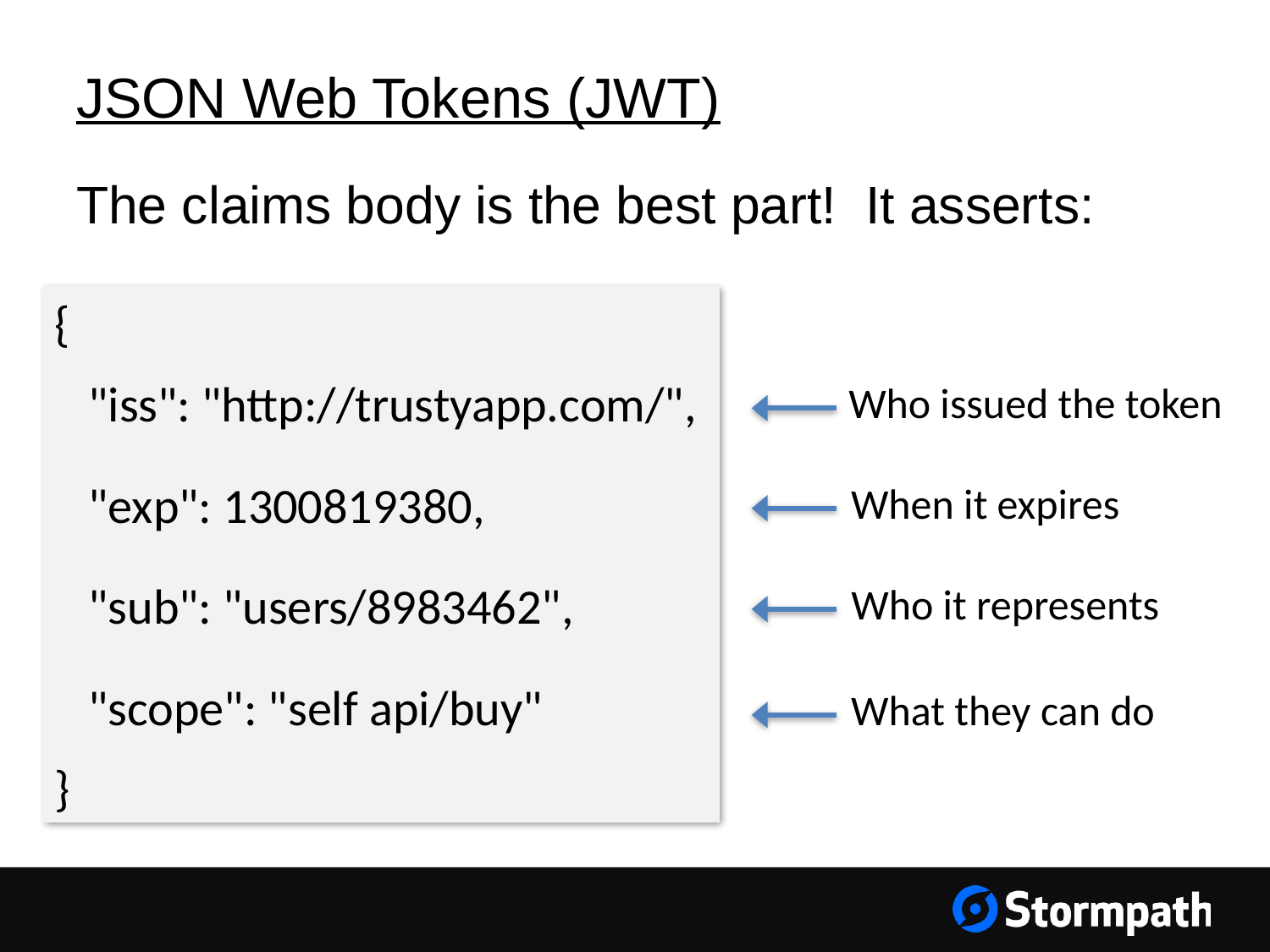

# JSON Web Tokens (JWT)
The claims body is the best part!  It asserts:
{
   "iss": "http://trustyapp.com/",
   "exp": 1300819380,
   "sub": "users/8983462",
   "scope": "self api/buy"
}
Who issued the token
When it expires
Who it represents
What they can do